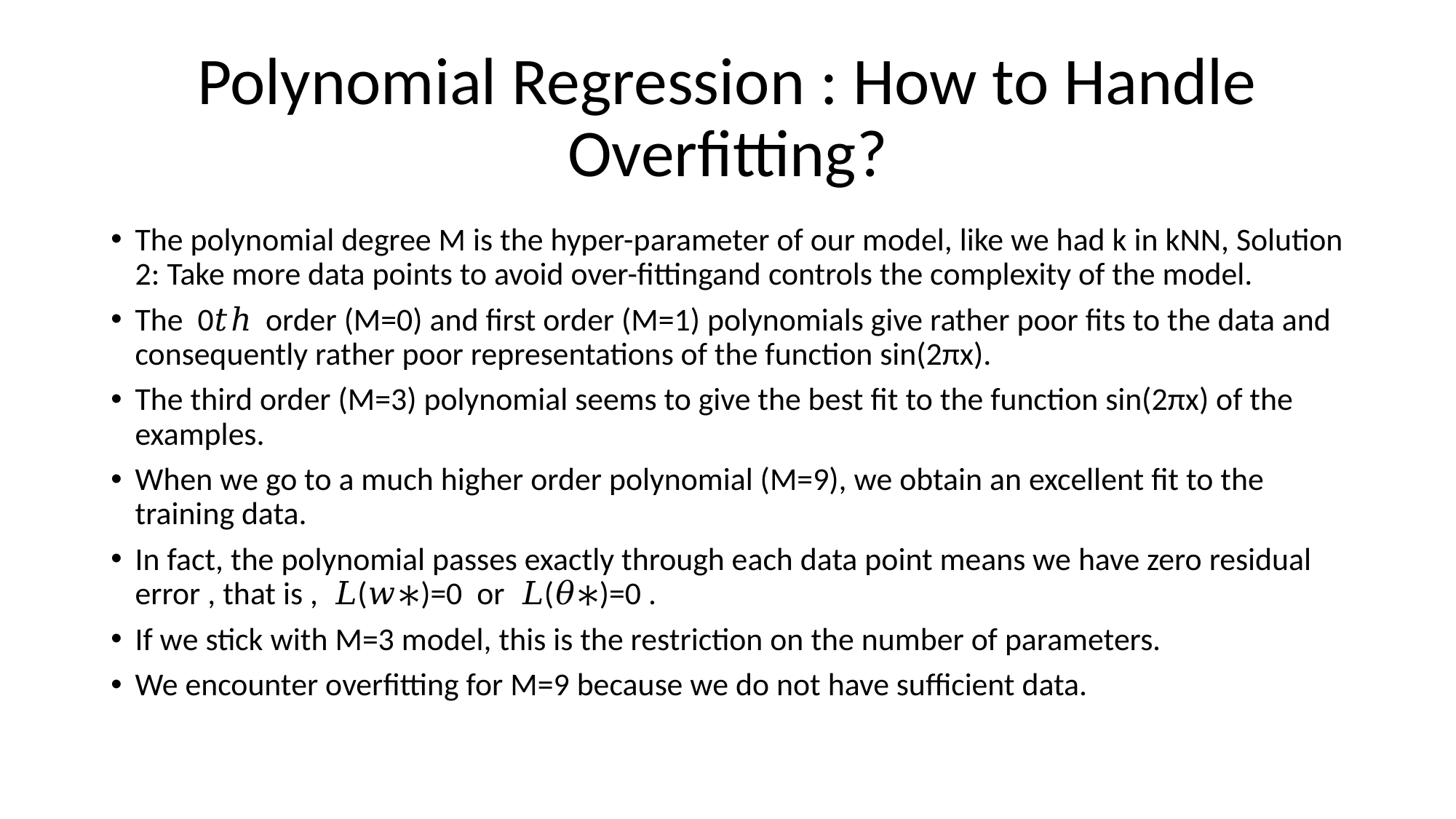

# Polynomial Regression : How to Handle Overfitting?
The polynomial degree M is the hyper-parameter of our model, like we had k in kNN, Solution 2: Take more data points to avoid over-fittingand controls the complexity of the model.
The  0𝑡ℎ  order (M=0) and first order (M=1) polynomials give rather poor fits to the data and consequently rather poor representations of the function sin(2πx).
The third order (M=3) polynomial seems to give the best fit to the function sin(2πx) of the examples.
When we go to a much higher order polynomial (M=9), we obtain an excellent fit to the training data.
In fact, the polynomial passes exactly through each data point means we have zero residual error , that is ,  𝐿(𝑤∗)=0  or  𝐿(𝜃∗)=0 .
If we stick with M=3 model, this is the restriction on the number of parameters.
We encounter overfitting for M=9 because we do not have sufficient data.